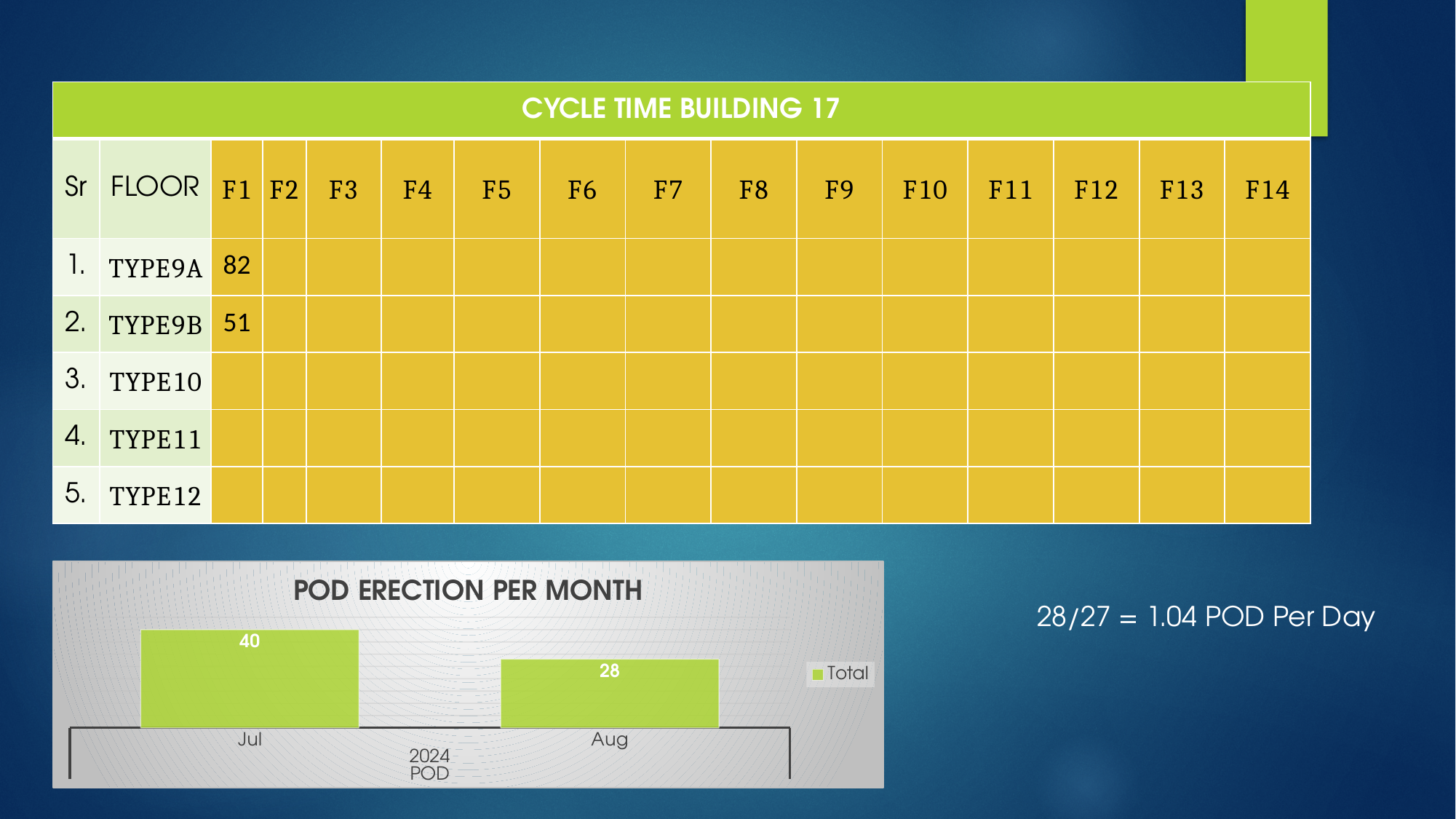

| CYCLE TIME BUILDING 17 |  | PLAN FTM MAR 24 |  |  |  |  |  |  |  |  |  |  |  |  |  |
| --- | --- | --- | --- | --- | --- | --- | --- | --- | --- | --- | --- | --- | --- | --- | --- |
| Sr | FLOOR | F1 | F2 | F3 | F4 | F5 | F6 | F7 | F8 | F9 | F10 | F11 | F12 | F13 | F14 |
| 1. | TYPE9A | 82 |  |  |  |  |  |  |  |  |  |  |  |  |  |
| 2. | TYPE9B | 51 |  |  |  |  |  |  |  |  |  |  |  |  |  |
| 3. | TYPE10 |  |  |  |  |  |  |  |  |  |  |  |  |  |  |
| 4. | TYPE11 |  |  |  |  |  |  |  |  |  |  |  |  |  |  |
| 5. | TYPE12 |  |  |  |  |  |  |  |  |  |  |  |  |  |  |

### Chart: POD ERECTION PER MONTH

| Category | Total |
|---|---|
| Jul | 40.0 |
| Aug | 28.0 |
28/27 = 1.04 POD Per Day